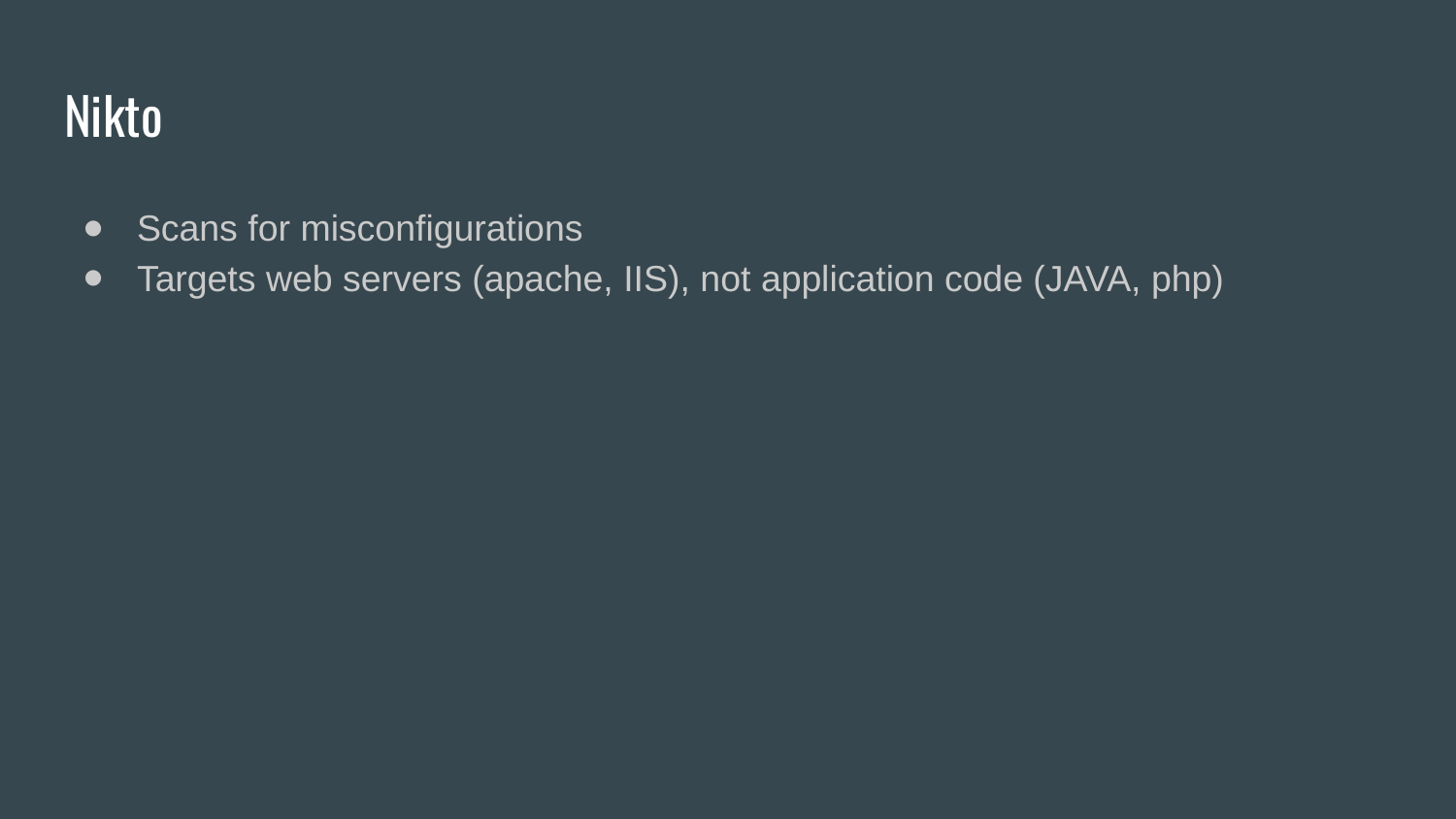

# Nikto
Scans for misconfigurations
Targets web servers (apache, IIS), not application code (JAVA, php)